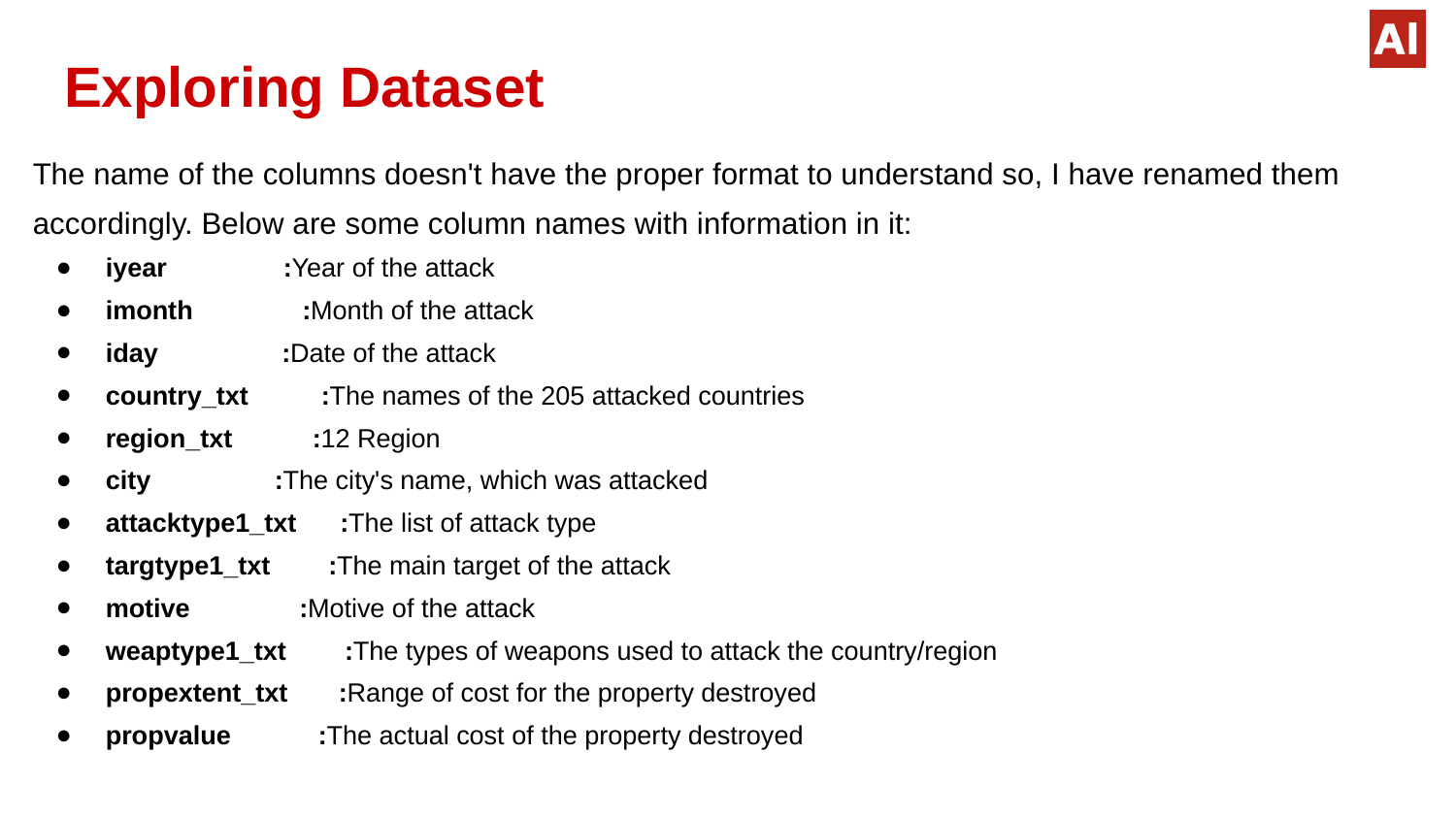

# Exploring Dataset
The name of the columns doesn't have the proper format to understand so, I have renamed them accordingly. Below are some column names with information in it:
iyear                :Year of the attack
imonth               :Month of the attack
iday                 :Date of the attack
country_txt          :The names of the 205 attacked countries
region_txt           :12 Region
city                 :The city's name, which was attacked
attacktype1_txt      :The list of attack type
targtype1_txt        :The main target of the attack
motive               :Motive of the attack
weaptype1_txt        :The types of weapons used to attack the country/region
propextent_txt       :Range of cost for the property destroyed
propvalue            :The actual cost of the property destroyed